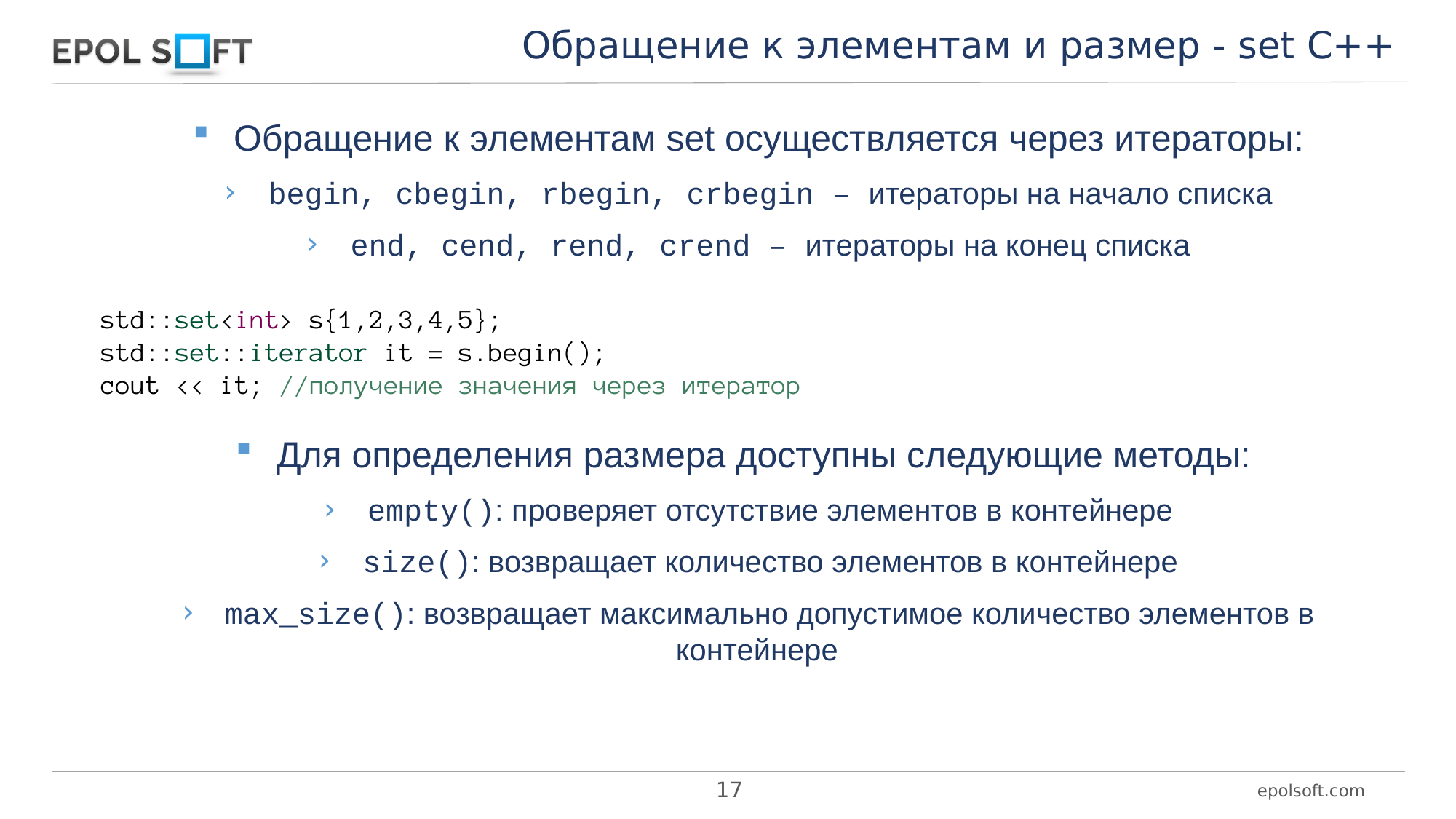

Обращение к элементам и размер - set С++

Обращение к элементам set осуществляется через итераторы:
 begin, cbegin, rbegin, crbegin – итераторы на начало списка
 end, cend, rend, crend – итераторы на конец списка

Для определения размера доступны следующие методы:
 empty(): проверяет отсутствие элементов в контейнере
 size(): возвращает количество элементов в контейнере
  max_size(): возвращает максимально допустимое количество элементов в контейнере

std::set<int> s{1,2,3,4,5};
std::set::iterator it = s.begin();
cout << it; //получение значения через итератор
17